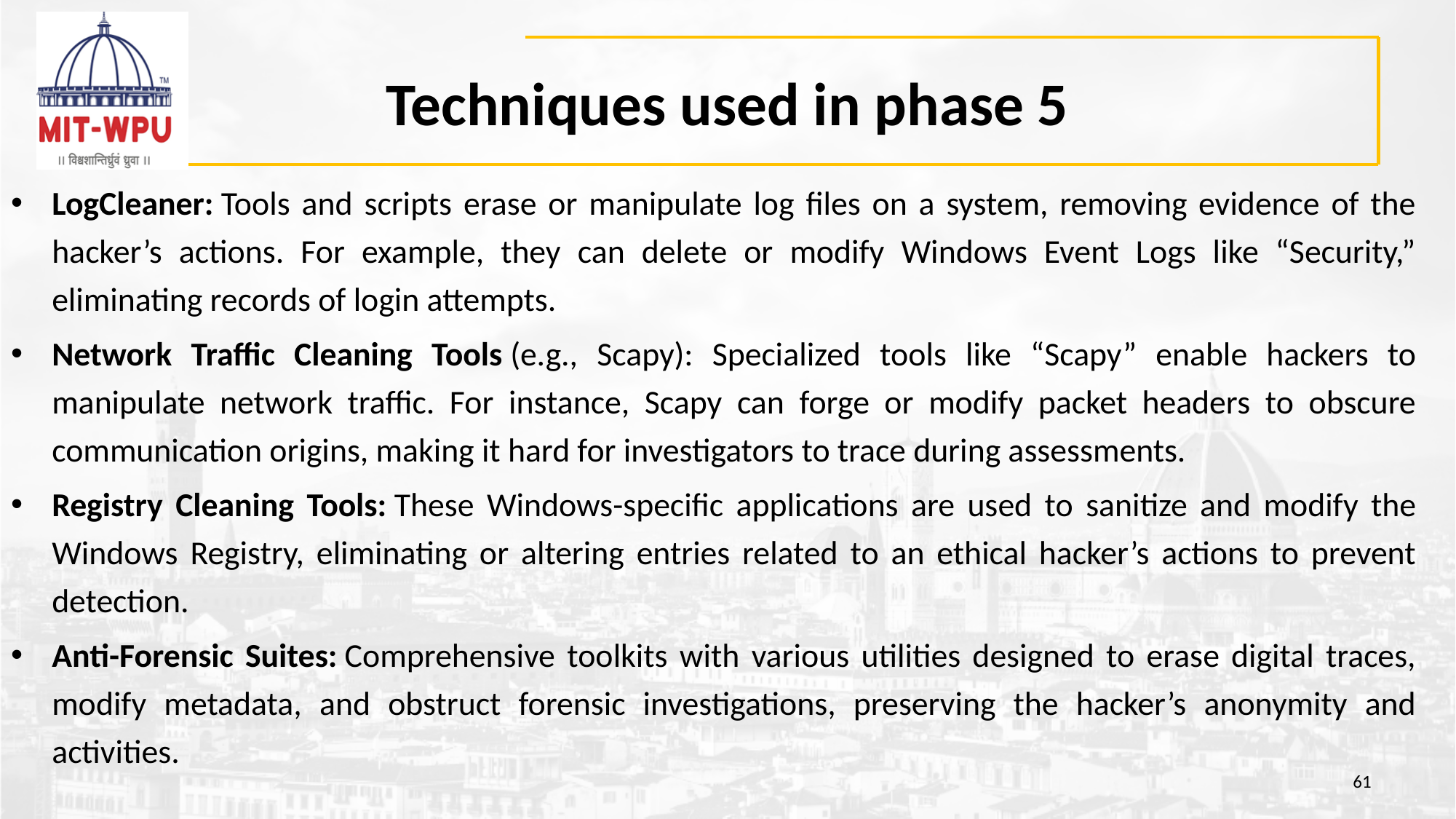

# Techniques used in phase 5
LogCleaner: Tools and scripts erase or manipulate log files on a system, removing evidence of the hacker’s actions. For example, they can delete or modify Windows Event Logs like “Security,” eliminating records of login attempts.
Network Traffic Cleaning Tools (e.g., Scapy): Specialized tools like “Scapy” enable hackers to manipulate network traffic. For instance, Scapy can forge or modify packet headers to obscure communication origins, making it hard for investigators to trace during assessments.
Registry Cleaning Tools: These Windows-specific applications are used to sanitize and modify the Windows Registry, eliminating or altering entries related to an ethical hacker’s actions to prevent detection.
Anti-Forensic Suites: Comprehensive toolkits with various utilities designed to erase digital traces, modify metadata, and obstruct forensic investigations, preserving the hacker’s anonymity and activities.

61